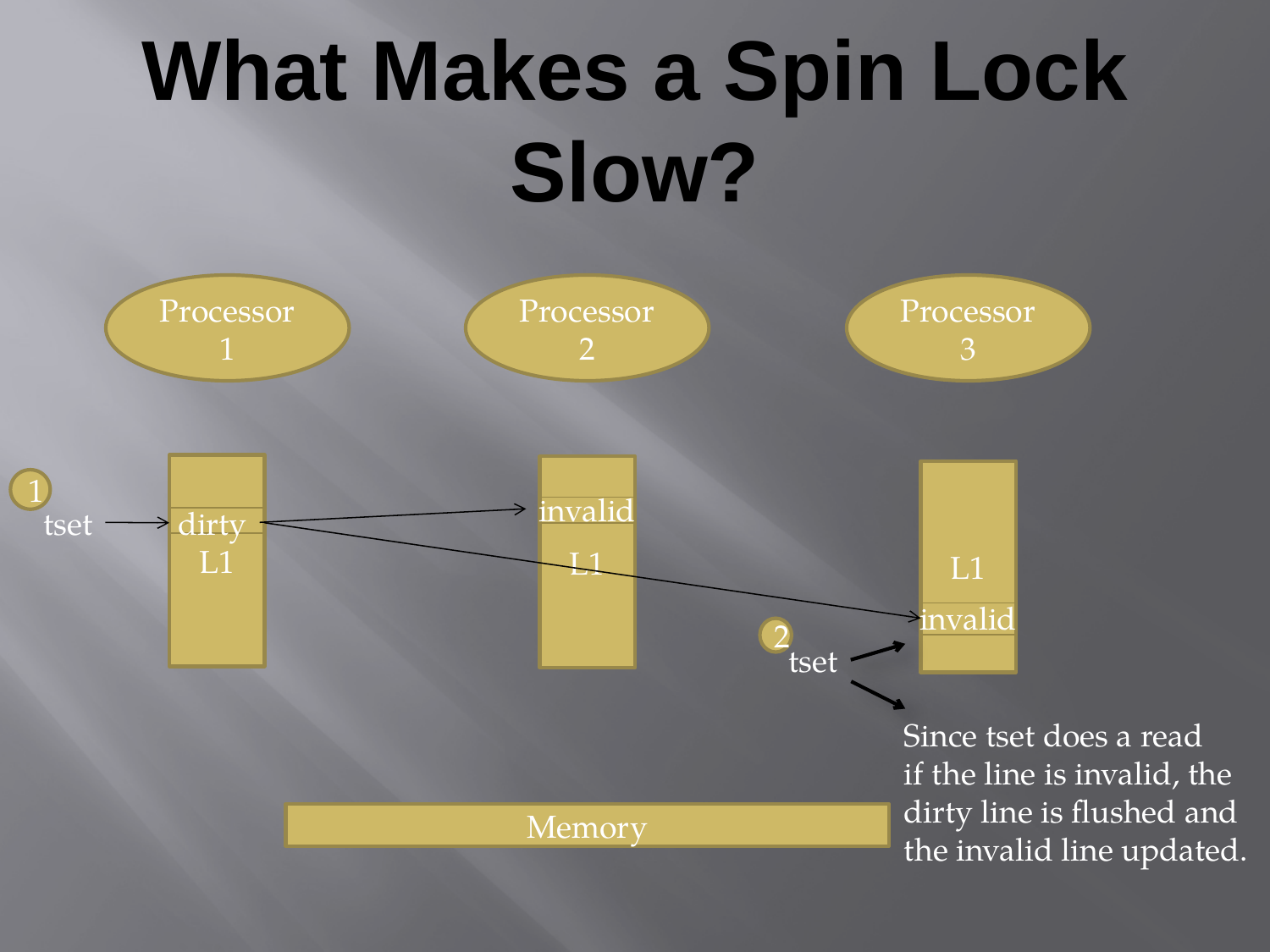

# What Makes a Spin Lock Slow?
Processor 1
Processor 2
Processor 3
L1
L1
L1
1
invalid
tset
dirty
invalid
2
tset
Since tset does a read
if the line is invalid, the
dirty line is flushed and
the invalid line updated.
Memory